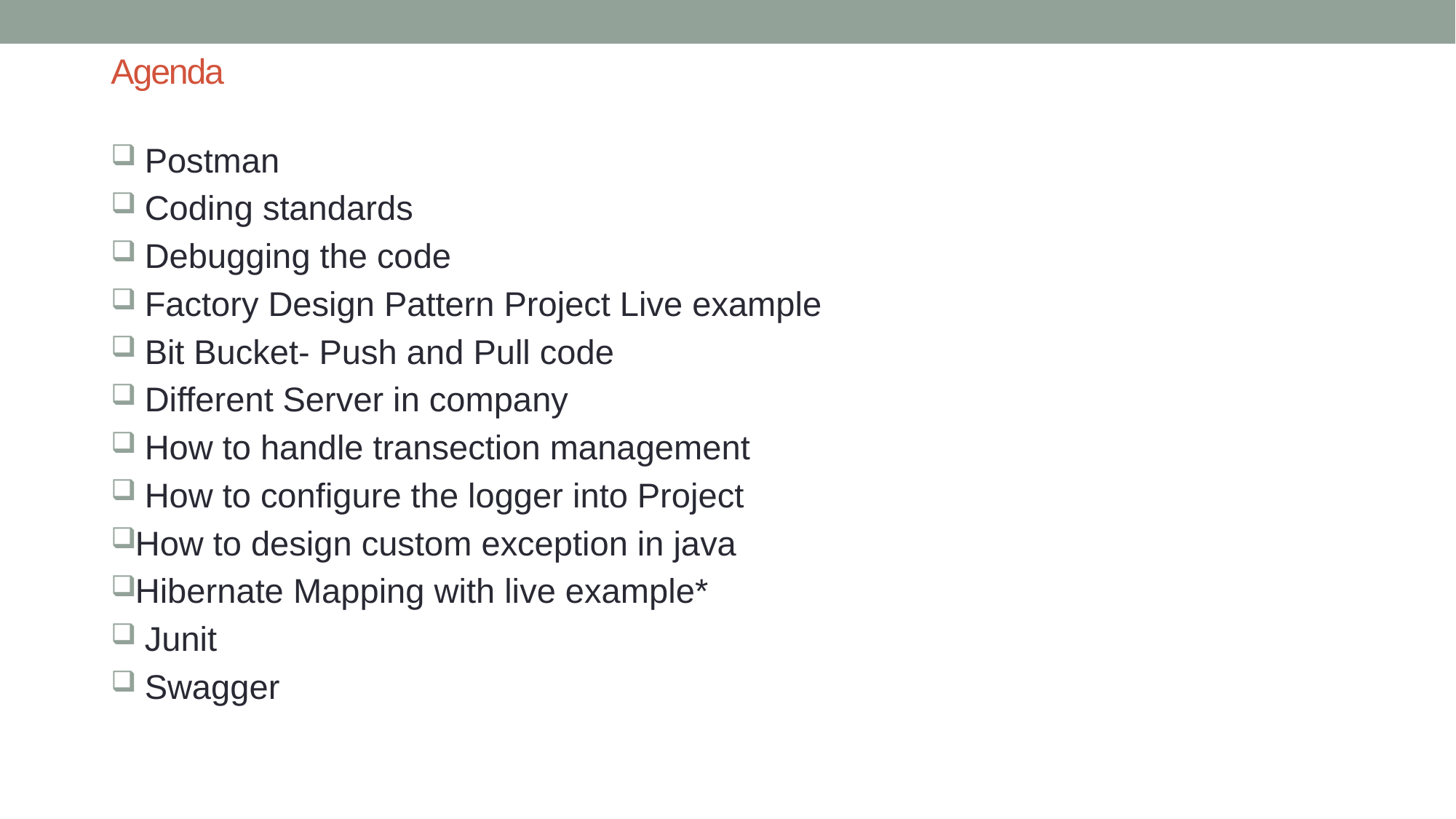

# Agenda
 Postman
 Coding standards
 Debugging the code
 Factory Design Pattern Project Live example
 Bit Bucket- Push and Pull code
 Different Server in company
 How to handle transection management
 How to configure the logger into Project
How to design custom exception in java
Hibernate Mapping with live example*
 Junit
 Swagger